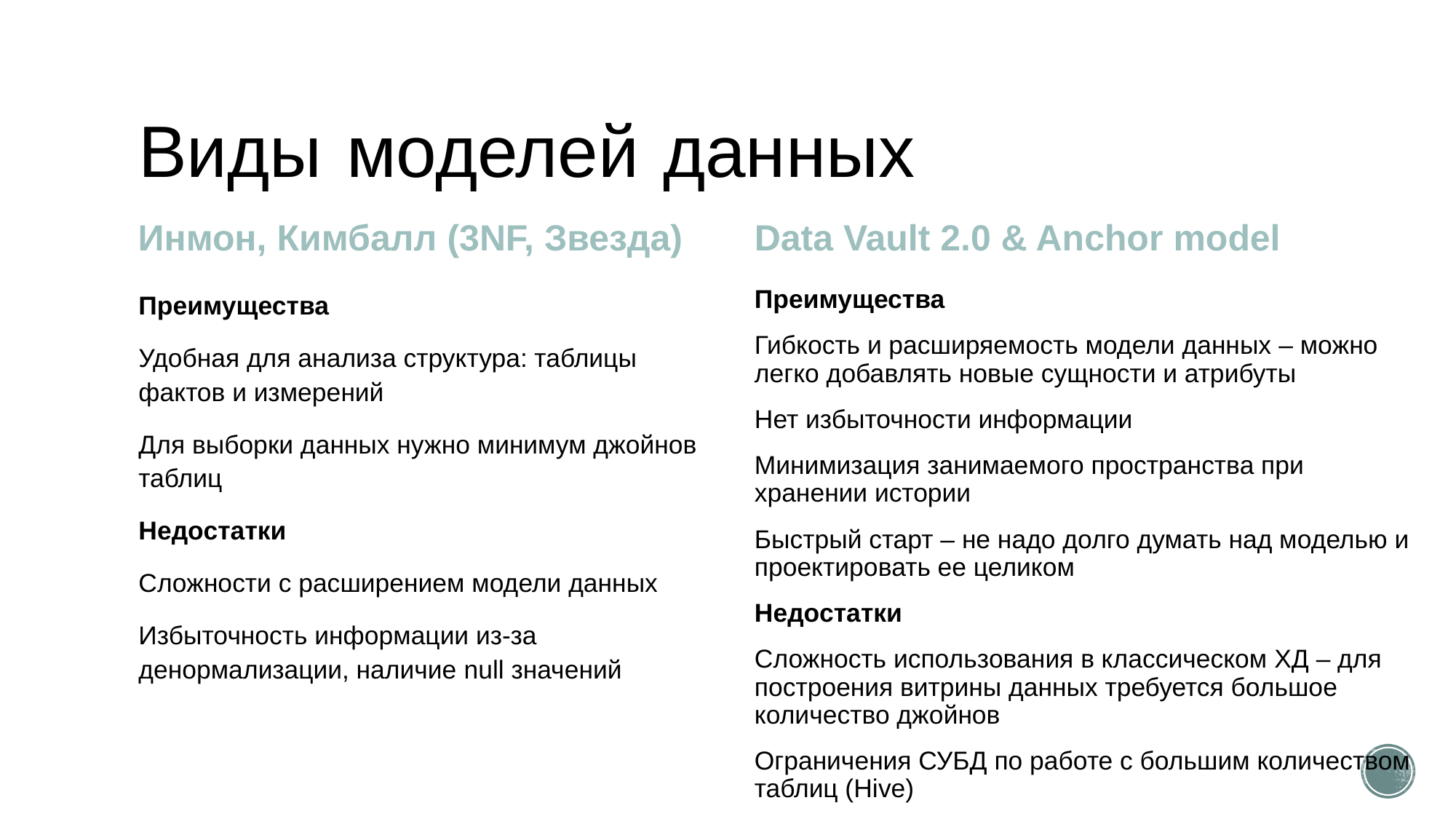

# Виды моделей данных
Инмон, Кимбалл (3NF, Звезда)
Data Vault 2.0 & Anchor model

Преимущества
Удобная для анализа структура: таблицы фактов и измерений
Для выборки данных нужно минимум джойнов таблиц
Недостатки
Сложности с расширением модели данных
Избыточность информации из-за денормализации, наличие null значений

Преимущества
Гибкость и расширяемость модели данных – можно легко добавлять новые сущности и атрибуты
Нет избыточности информации
Минимизация занимаемого пространства при хранении истории
Быстрый старт – не надо долго думать над моделью и проектировать ее целиком
Недостатки
Сложность использования в классическом ХД – для построения витрины данных требуется большое количество джойнов
Ограничения СУБД по работе с большим количеством таблиц (Hive)